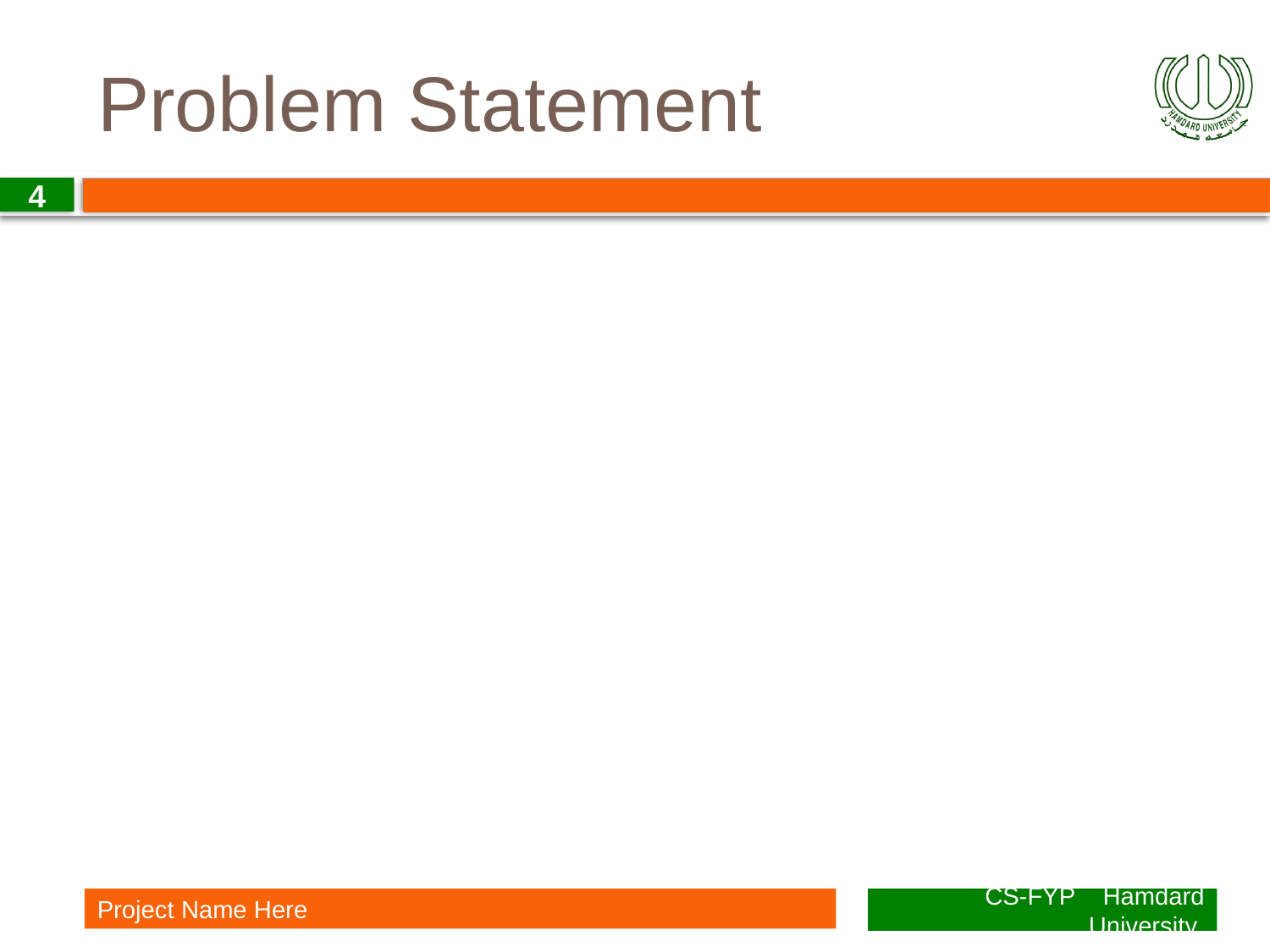

# Problem Statement
4

Project Name Here
CS-FYP    Hamdard University